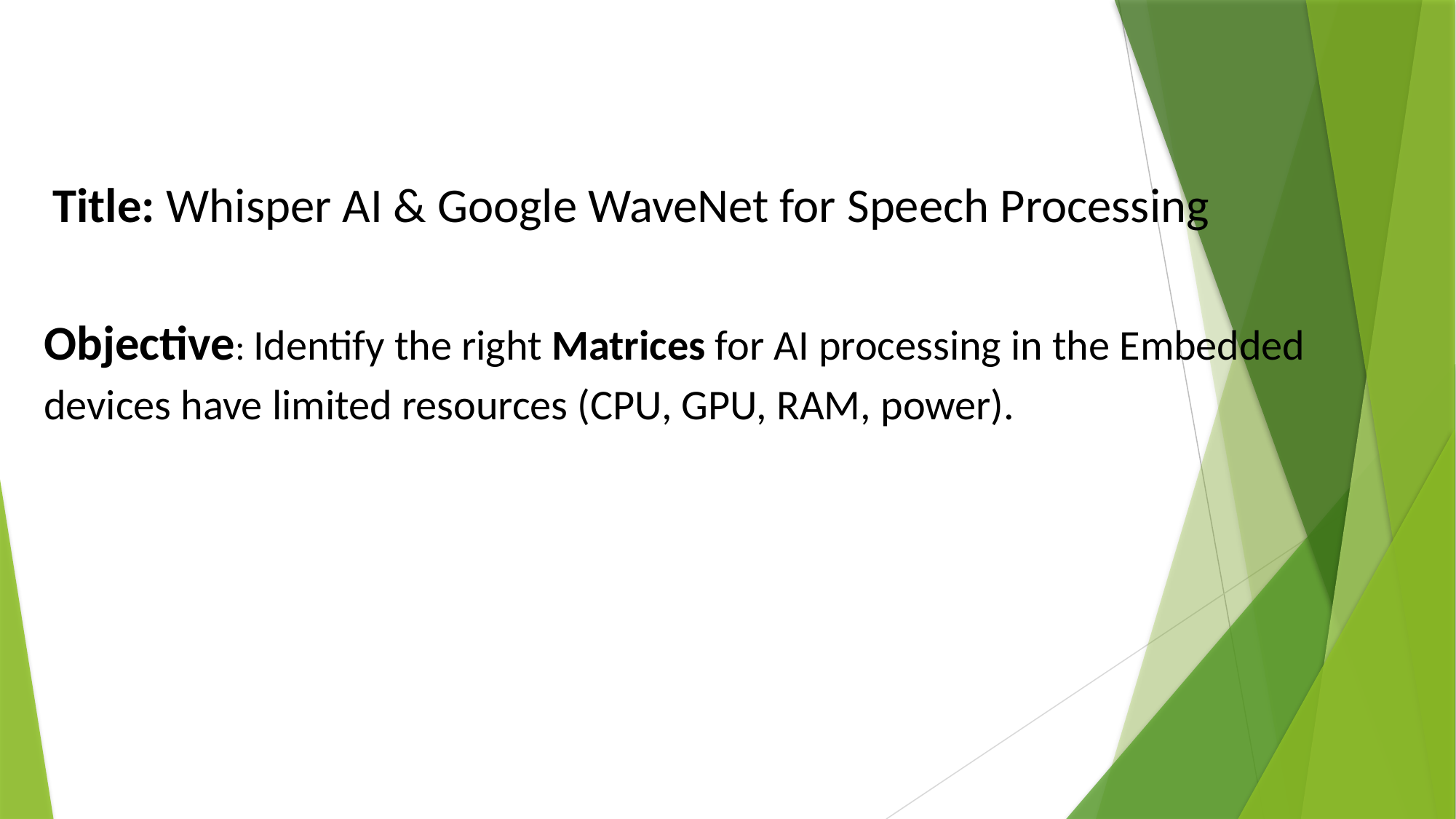

Title: Whisper AI & Google WaveNet for Speech Processing

Objective: Identify the right Matrices for AI processing in the Embedded devices have limited resources (CPU, GPU, RAM, power).